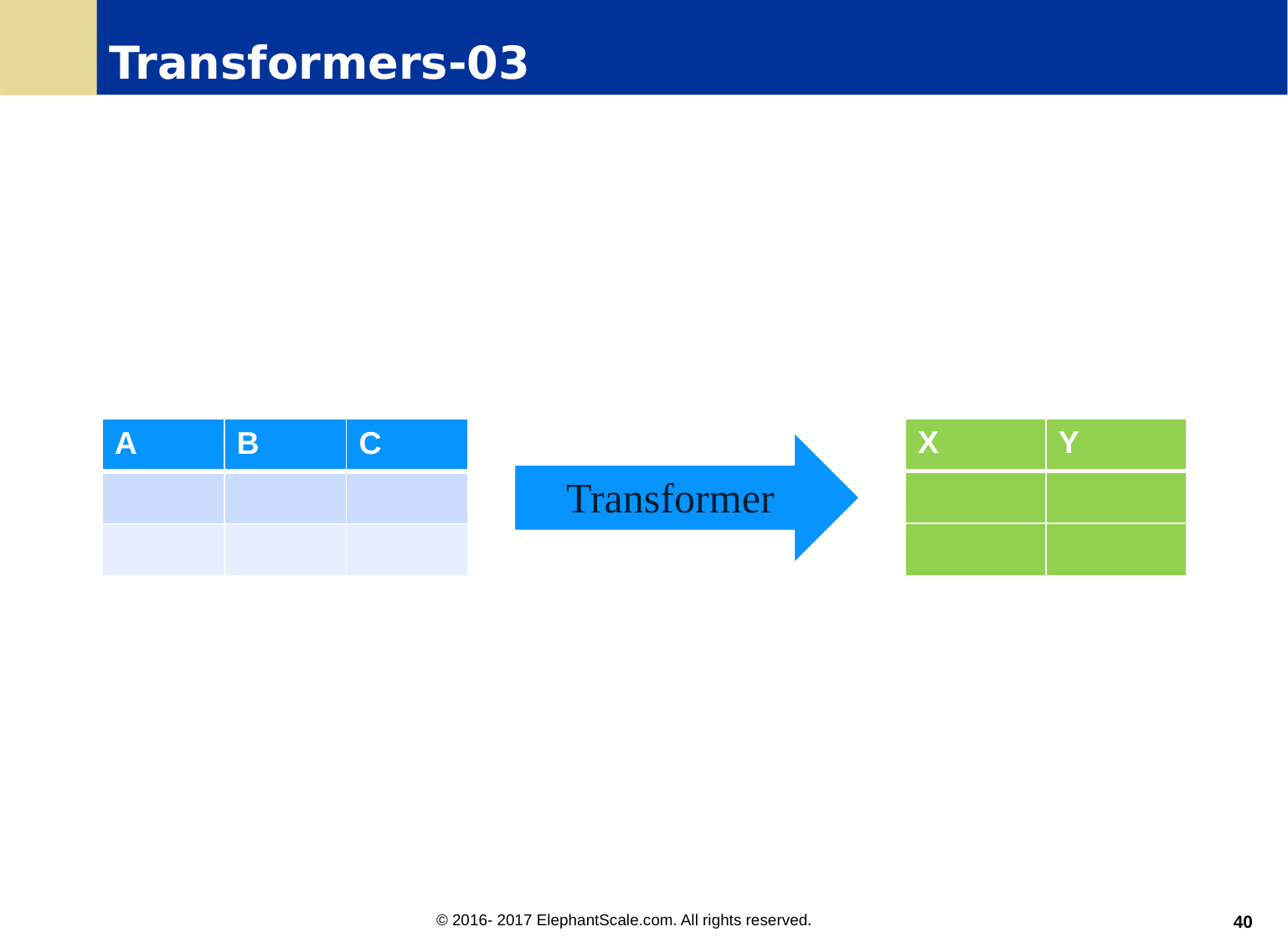

# Transformers-03
| X | Y |
| --- | --- |
|  |  |
|  |  |
| A | B | C |
| --- | --- | --- |
|  |  |  |
|  |  |  |
Transformer
40